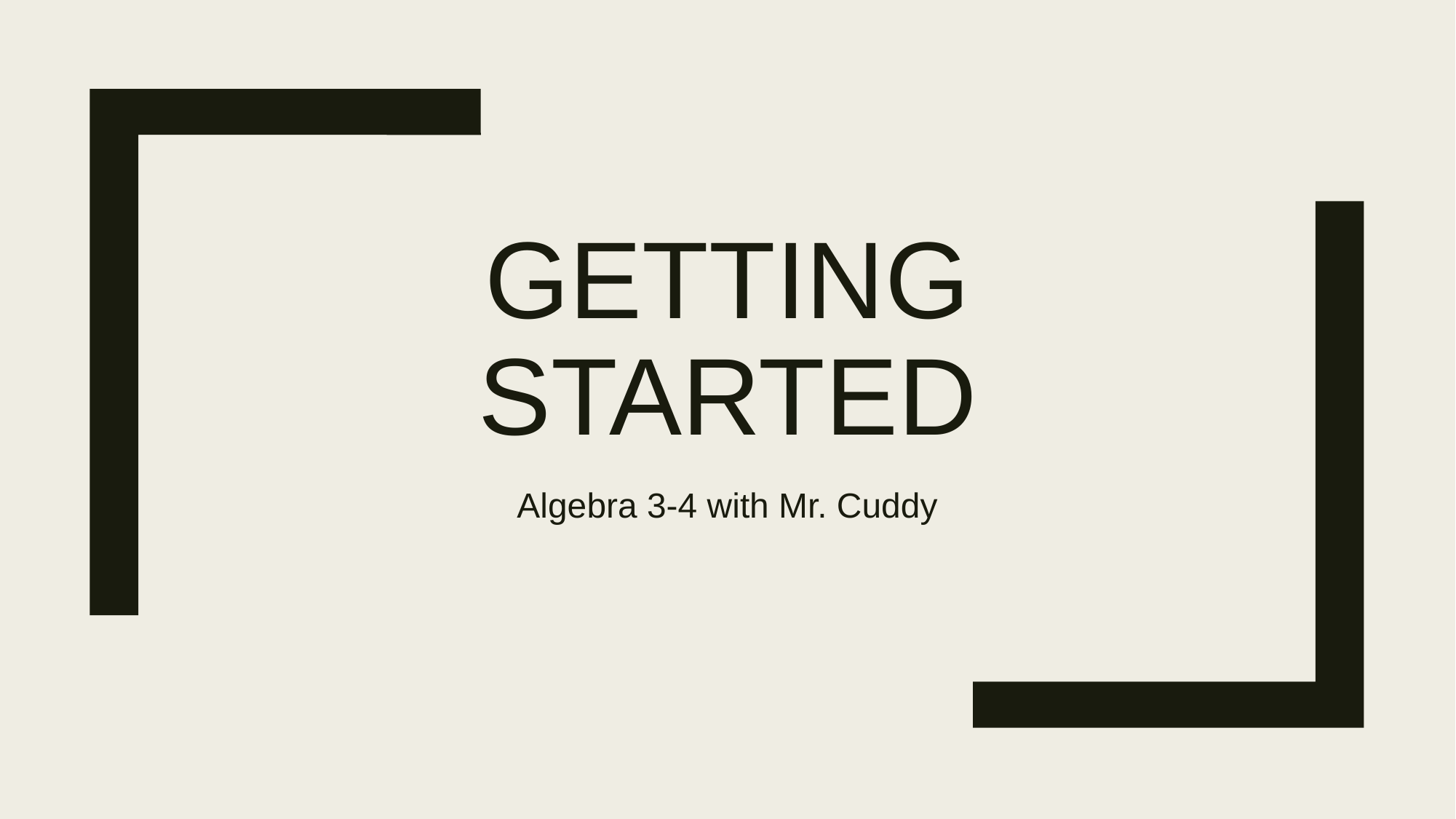

# Getting Started
Algebra 3-4 with Mr. Cuddy